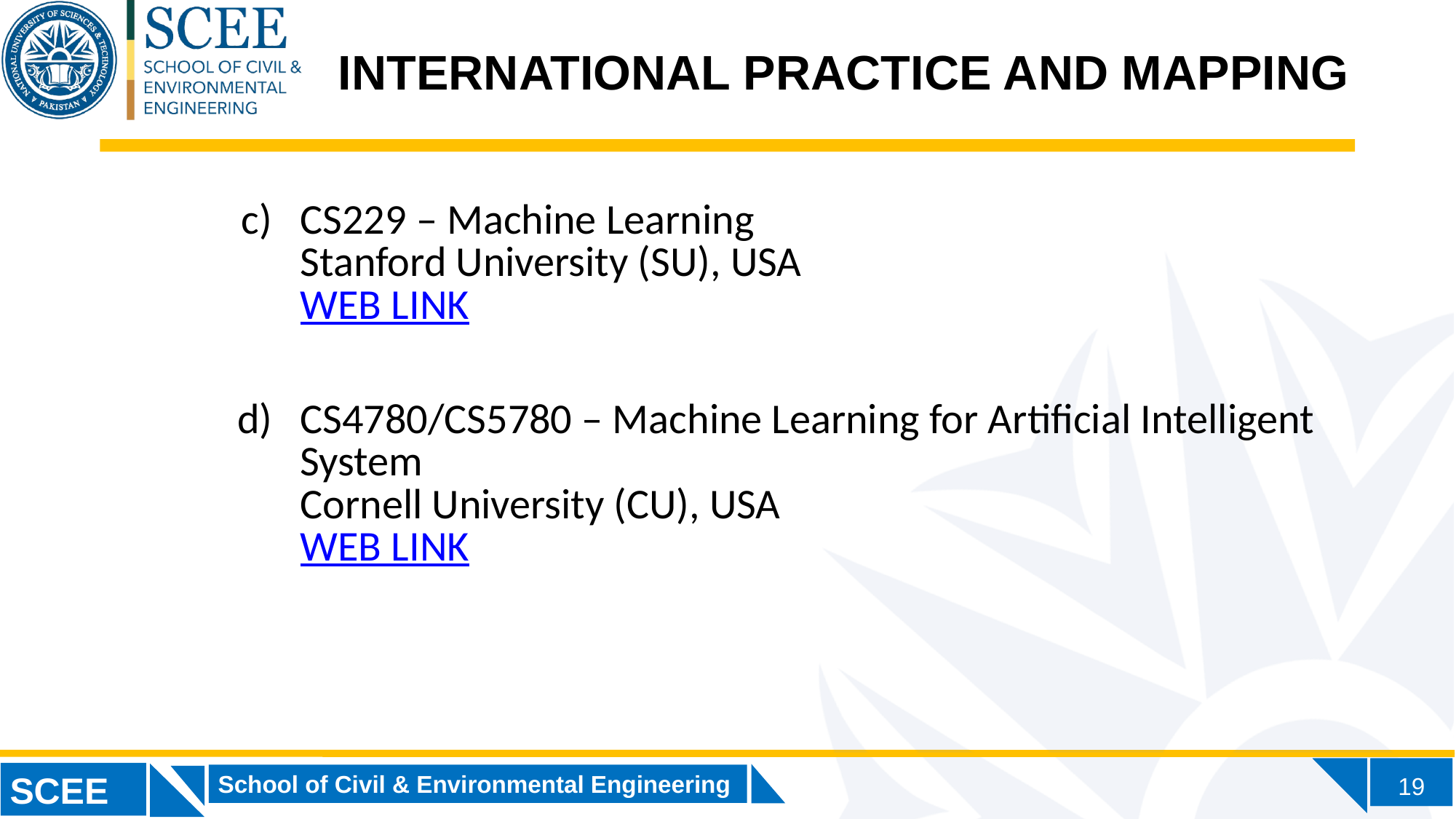

INTERNATIONAL PRACTICE AND MAPPING
| c) | CS229 – Machine Learning Stanford University (SU), USA WEB LINK |
| --- | --- |
| d) | CS4780/CS5780 – Machine Learning for Artificial Intelligent System Cornell University (CU), USA WEB LINK |